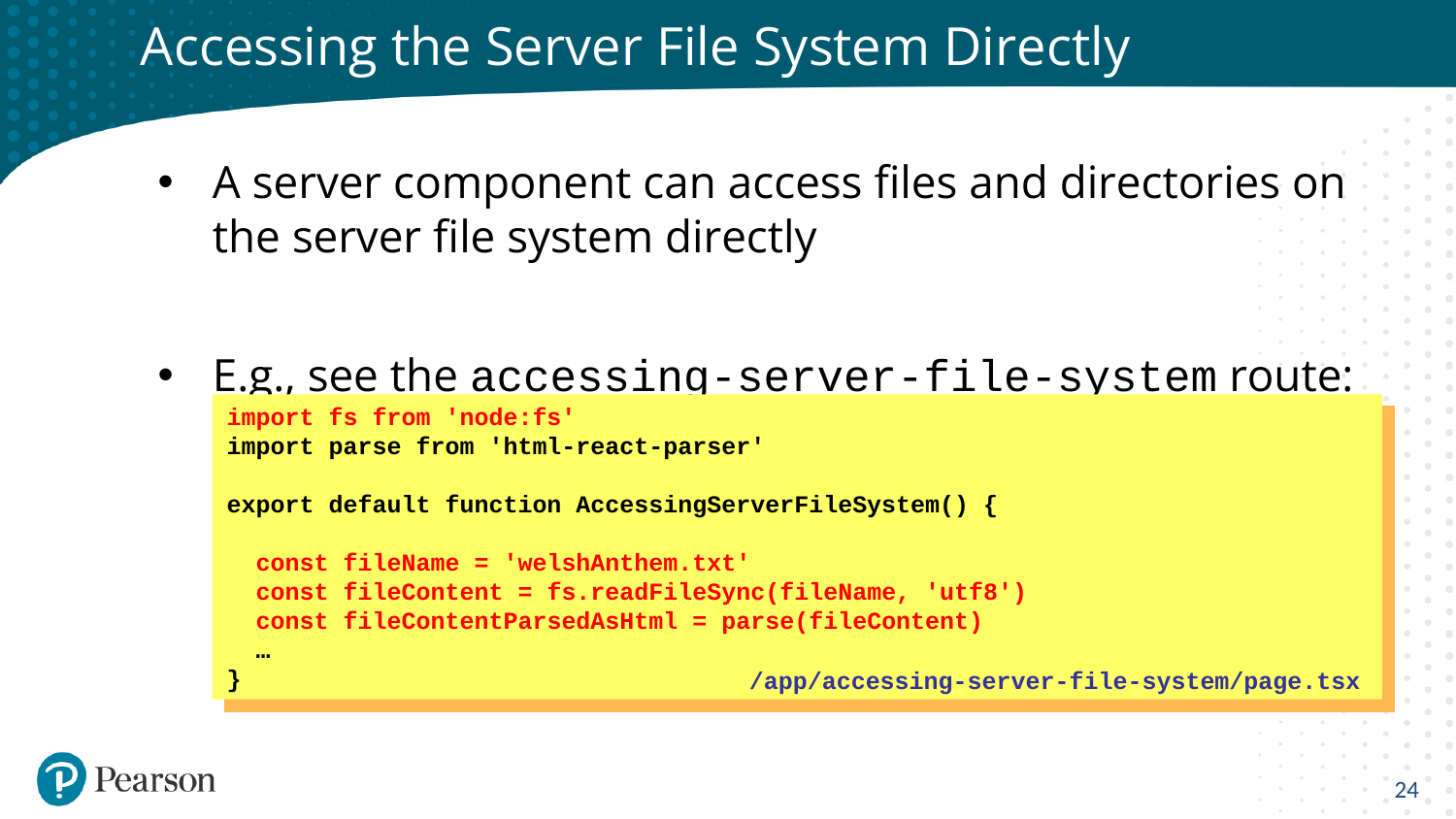

# Accessing the Server File System Directly
A server component can access files and directories on the server file system directly

E.g., see the accessing-server-file-system route:

import fs from 'node:fs'
import parse from 'html-react-parser'

export default function AccessingServerFileSystem() {

  const fileName = 'welshAnthem.txt'
  const fileContent = fs.readFileSync(fileName, 'utf8')
  const fileContentParsedAsHtml = parse(fileContent)
  …
}
/app/accessing-server-file-system/page.tsx
24